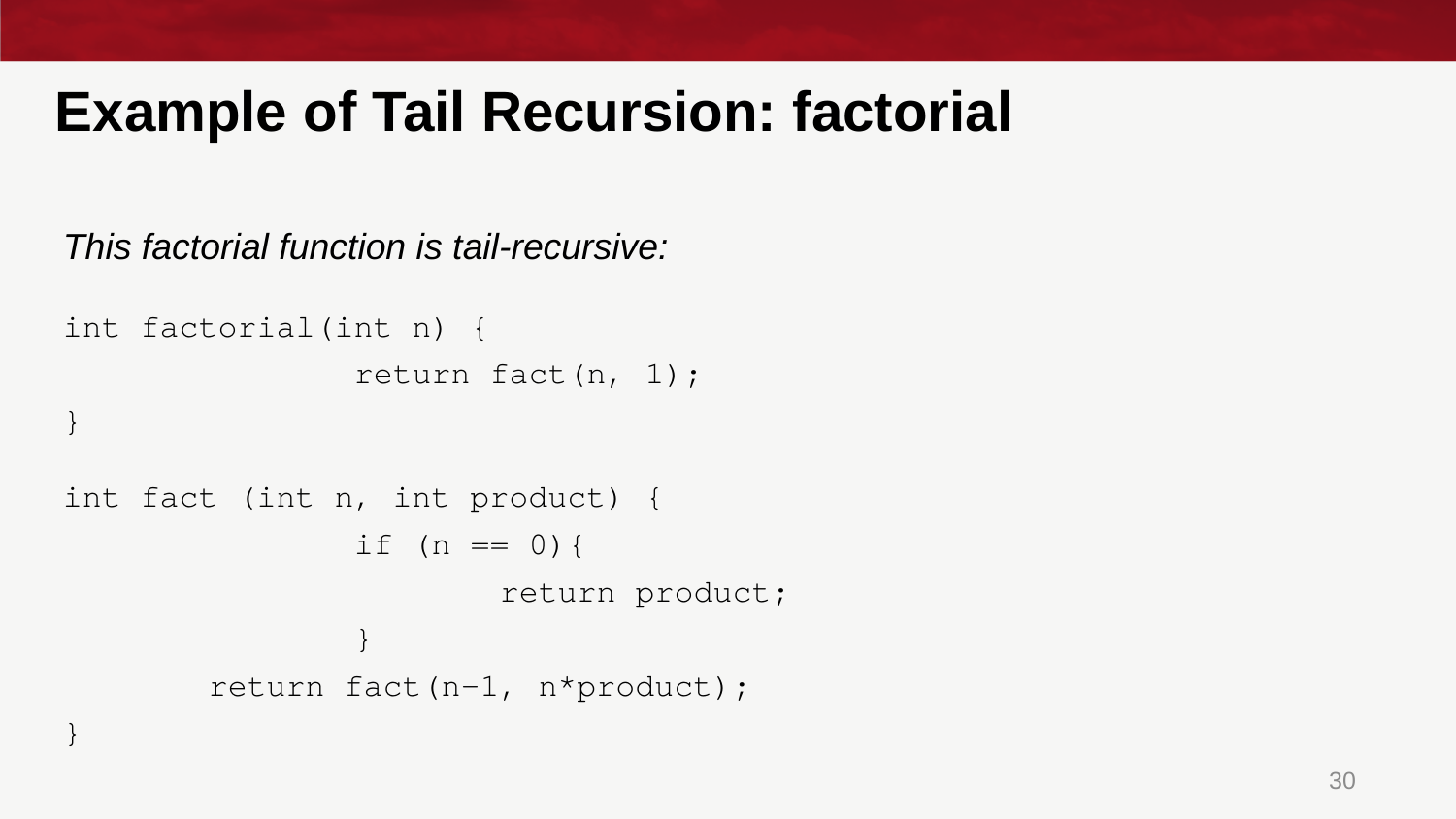

# Example of Tail Recursion: factorial
This factorial function is tail-recursive:

int factorial(int n) {
		return fact(n, 1);
}

int fact (int n, int product) {
		if (n == 0){
			return product;
		}
 	return fact(n-1, n*product);
}